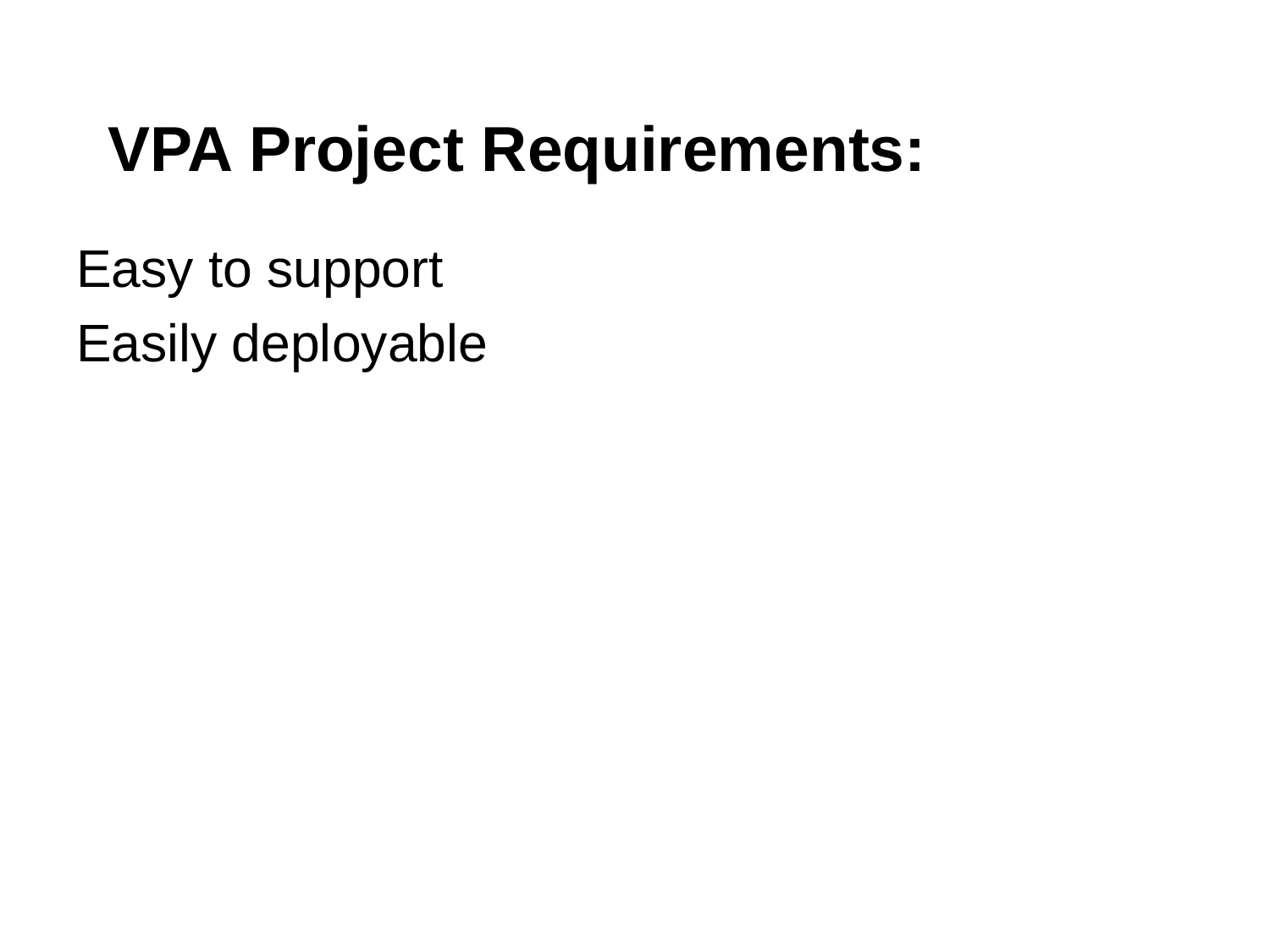

# VPA Project Requirements:
Easy to support
Easily deployable